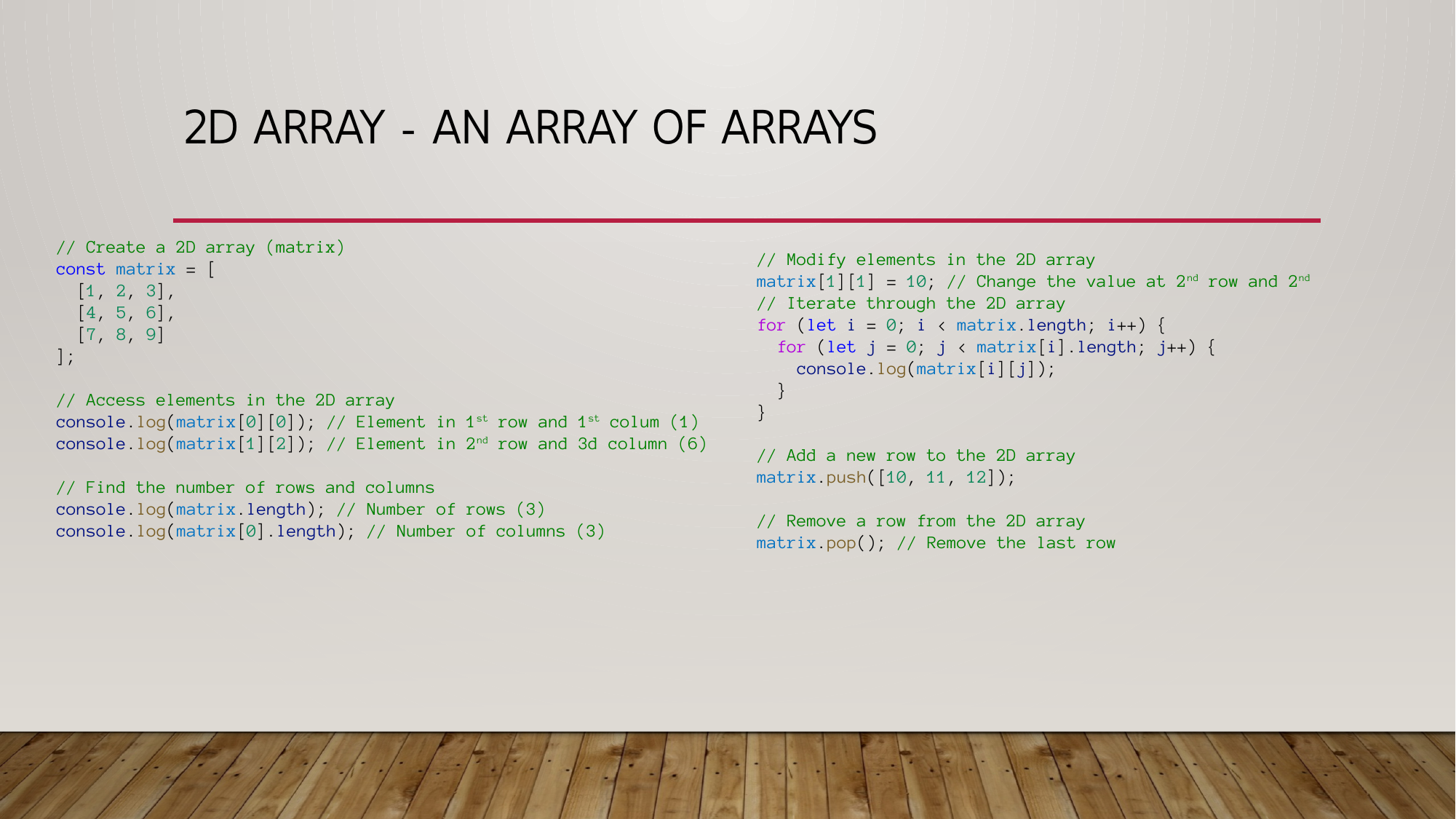

# 2D array - an array of arrays
// Create a 2D array (matrix)
const matrix = [
  [1, 2, 3],
  [4, 5, 6],
  [7, 8, 9]
];
// Access elements in the 2D array
console.log(matrix[0][0]); // Element in 1st row and 1st colum (1)
console.log(matrix[1][2]); // Element in 2nd row and 3d column (6)
// Find the number of rows and columns
console.log(matrix.length); // Number of rows (3)
console.log(matrix[0].length); // Number of columns (3)

// Modify elements in the 2D array
matrix[1][1] = 10; // Change the value at 2nd row and 2nd
// Iterate through the 2D array
for (let i = 0; i < matrix.length; i++) {
  for (let j = 0; j < matrix[i].length; j++) {
    console.log(matrix[i][j]);
  }
}
// Add a new row to the 2D array
matrix.push([10, 11, 12]);
// Remove a row from the 2D array
matrix.pop(); // Remove the last row